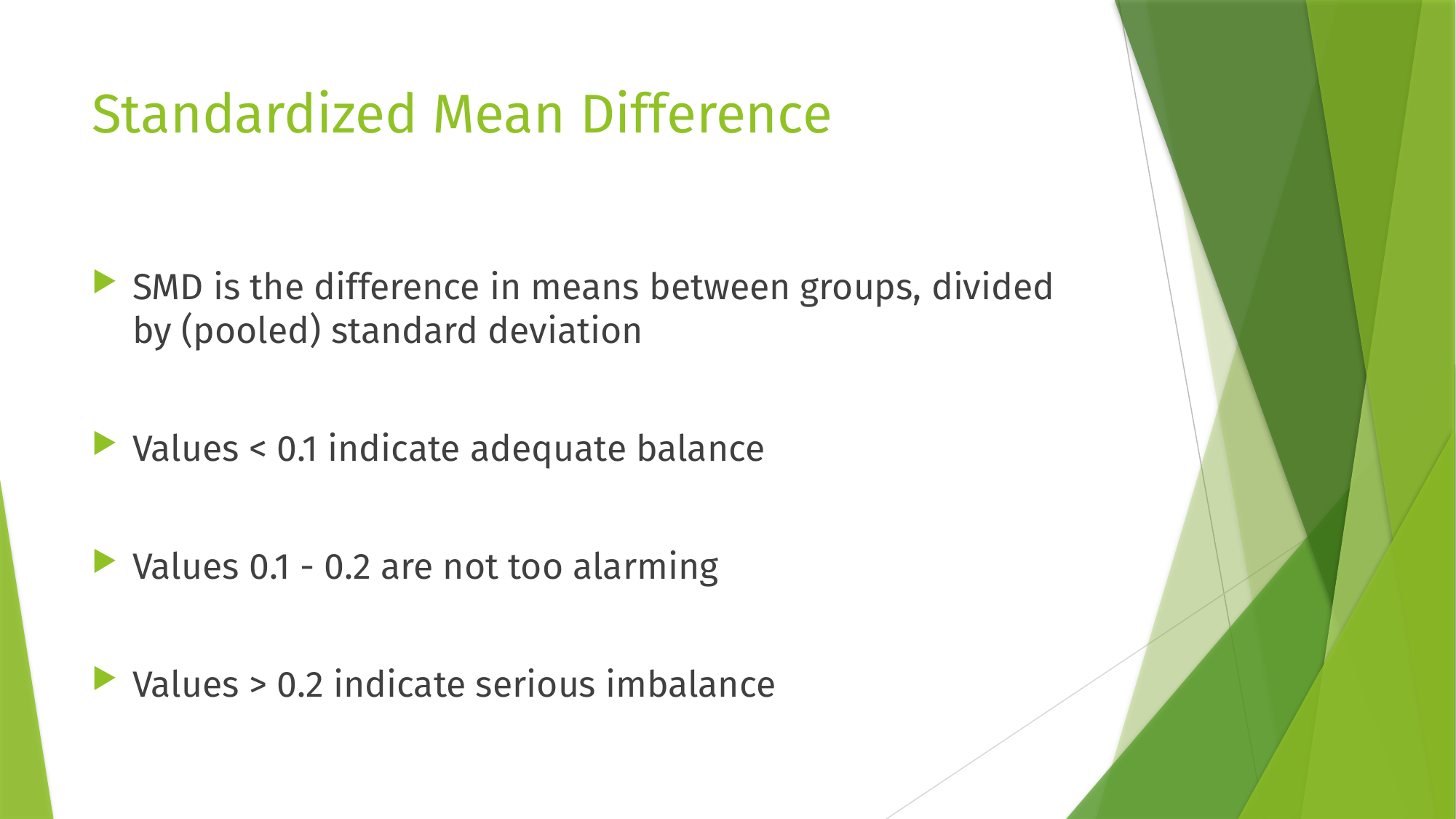

# Standardized Mean Difference
SMD is the difference in means between groups, divided by (pooled) standard deviation

Values < 0.1 indicate adequate balance

Values 0.1 - 0.2 are not too alarming

Values > 0.2 indicate serious imbalance